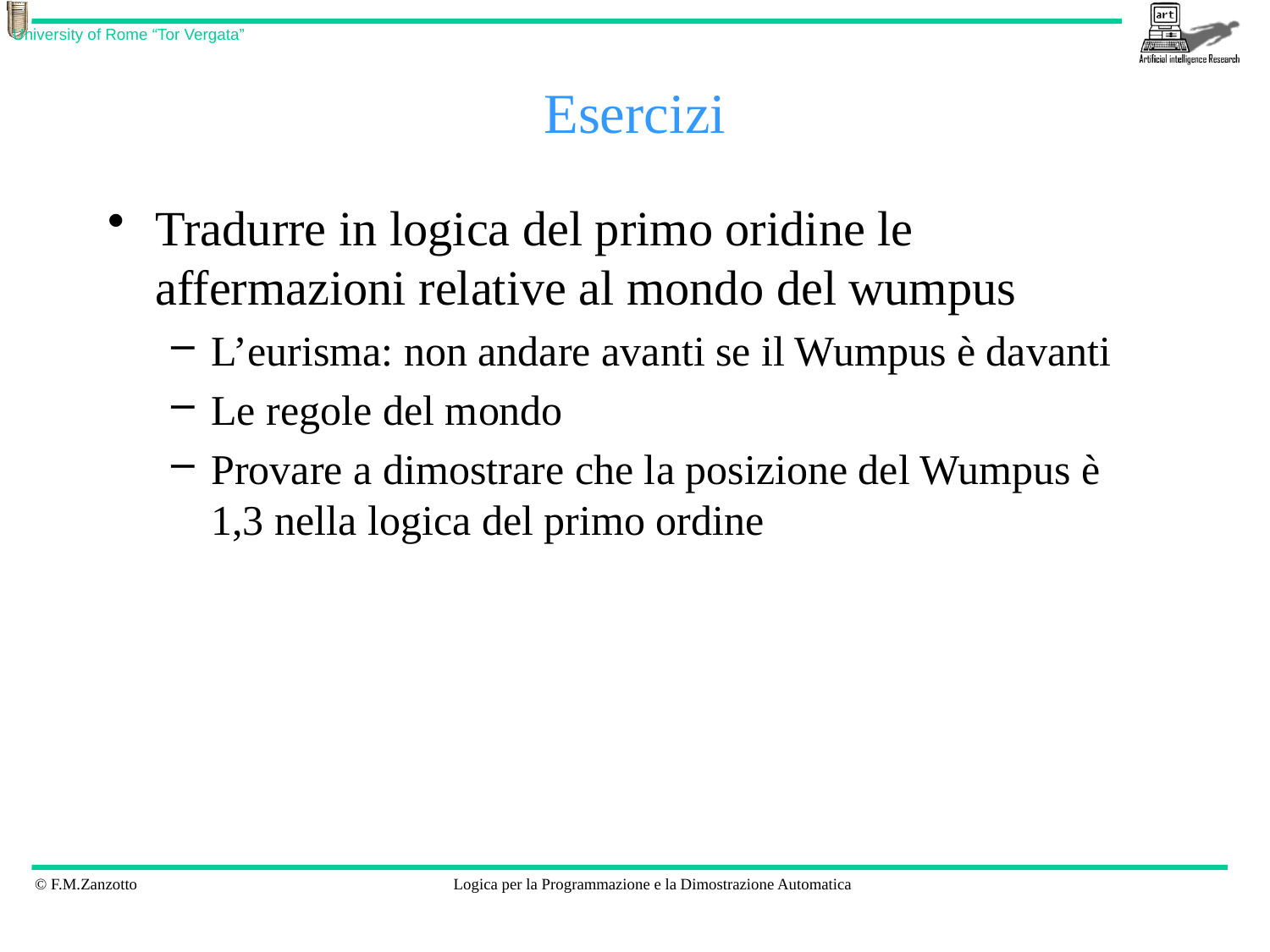

# Esercizi
Tradurre in logica del primo oridine le affermazioni relative al mondo del wumpus
L’eurisma: non andare avanti se il Wumpus è davanti
Le regole del mondo
Provare a dimostrare che la posizione del Wumpus è 1,3 nella logica del primo ordine